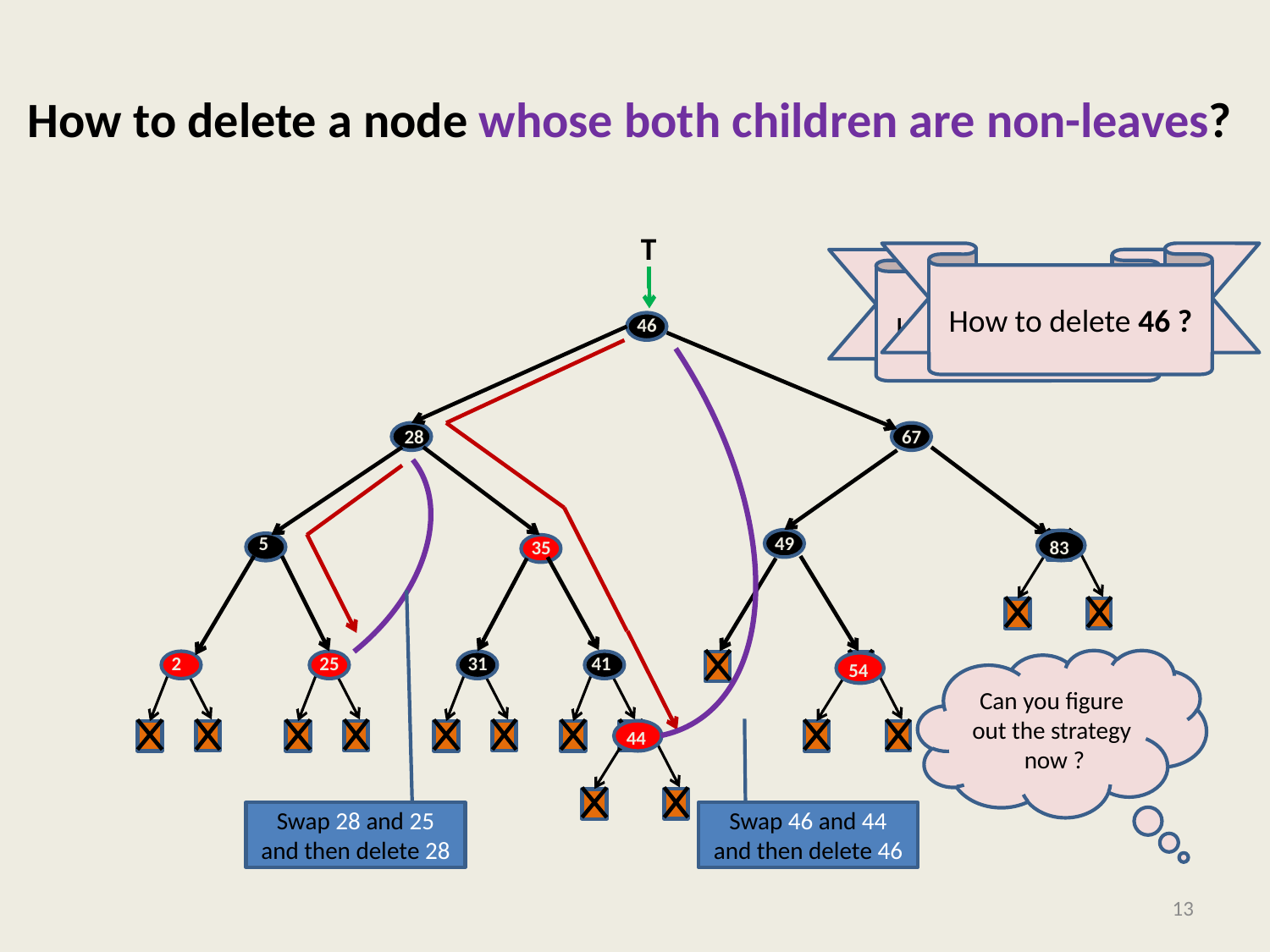

# How to delete a node whose both children are non-leaves?

Swap 46 and 44 and then delete 46

  T
46

28
67

5
49
35

2
25
31
41

83

54

44

How to delete 46 ?
How to delete 28 ?

Swap 28 and 25 and then delete 28
Can you figure out the strategy  now ?
13